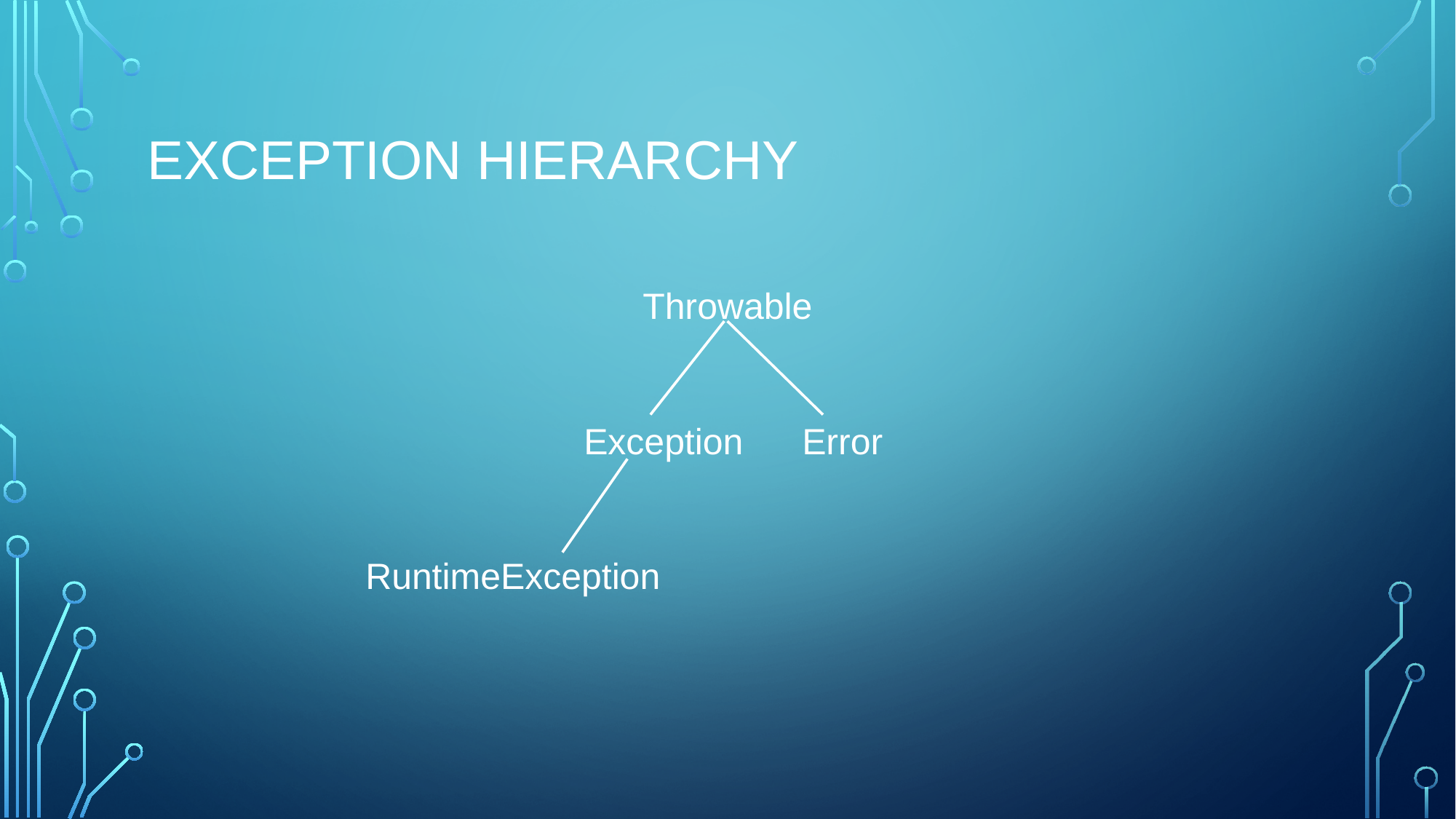

# Exception hierarchy
Throwable

				Exception 	Error

		RuntimeException